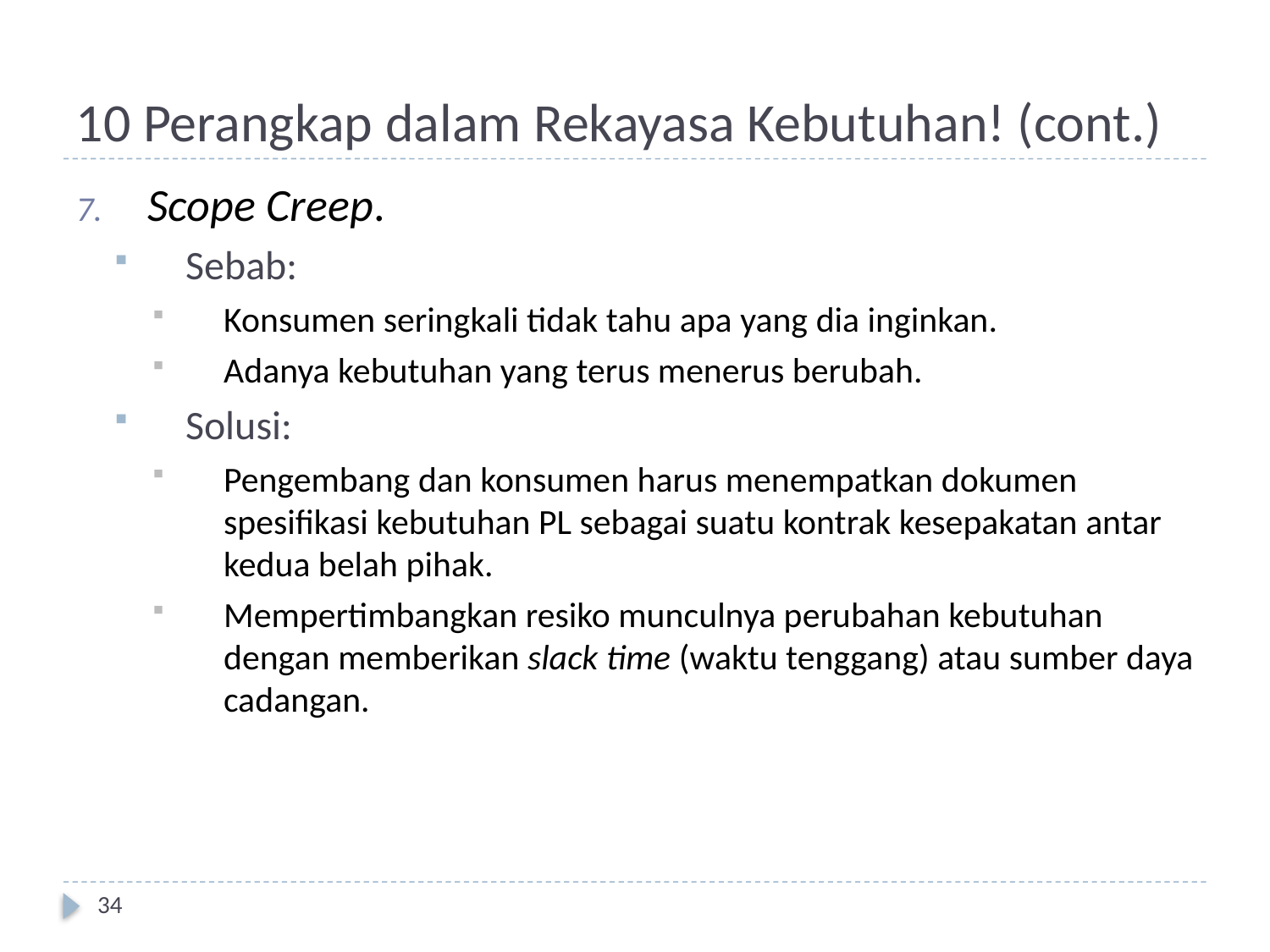

# 10 Perangkap dalam Rekayasa Kebutuhan! (cont.)
Scope Creep.
Sebab:
Konsumen seringkali tidak tahu apa yang dia inginkan.
Adanya kebutuhan yang terus menerus berubah.
Solusi:
Pengembang dan konsumen harus menempatkan dokumen spesifikasi kebutuhan PL sebagai suatu kontrak kesepakatan antar kedua belah pihak.
Mempertimbangkan resiko munculnya perubahan kebutuhan dengan memberikan slack time (waktu tenggang) atau sumber daya cadangan.

34